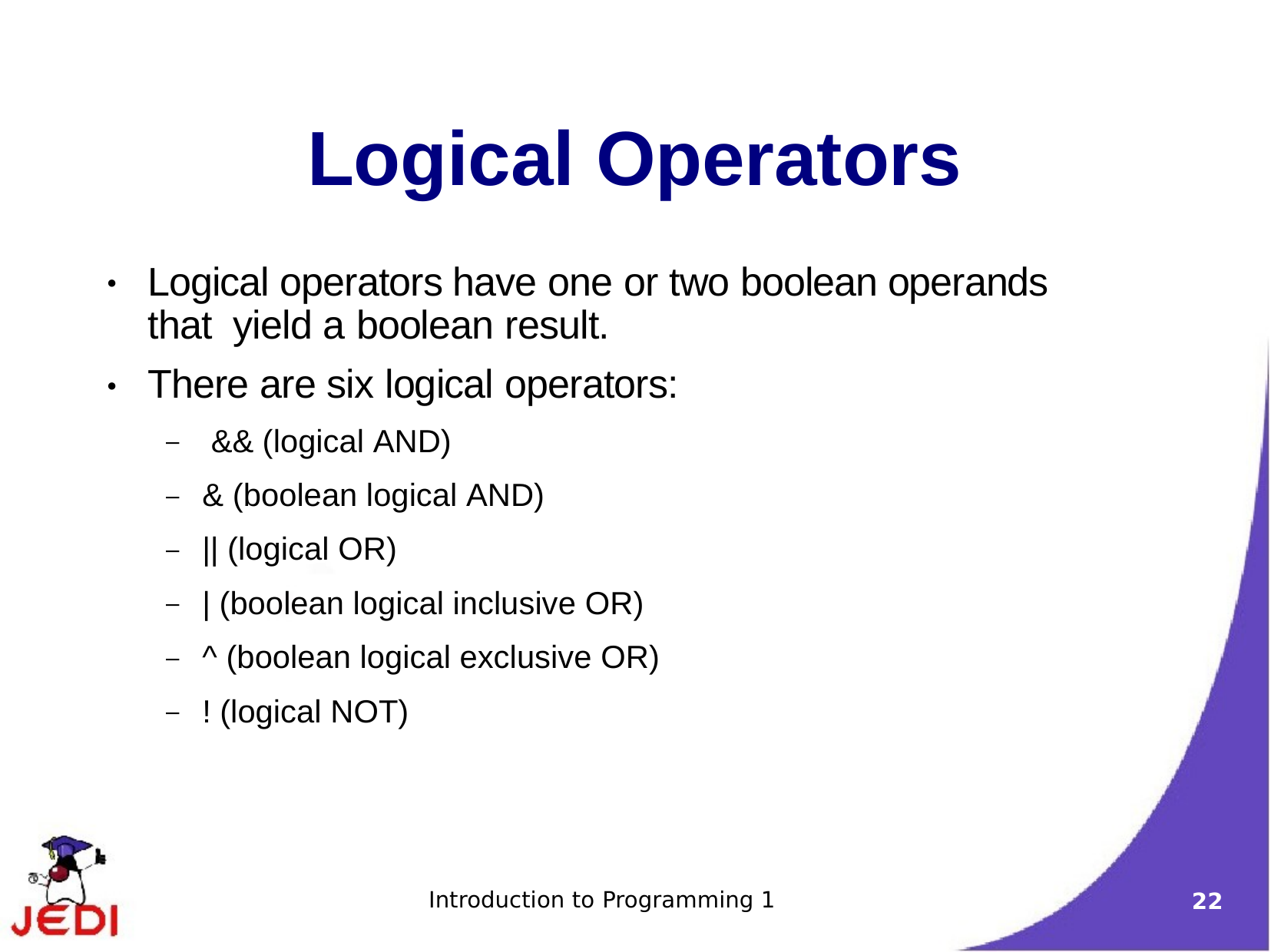

# Logical Operators
Logical operators have one or two boolean operands that  yield a boolean result.
There are six logical operators:
●
●
&& (logical AND)
& (boolean logical AND)
|| (logical OR)
| (boolean logical inclusive OR)
^ (boolean logical exclusive OR)
! (logical NOT)
–
–
–
–
–
–
Introduction to Programming 1
22